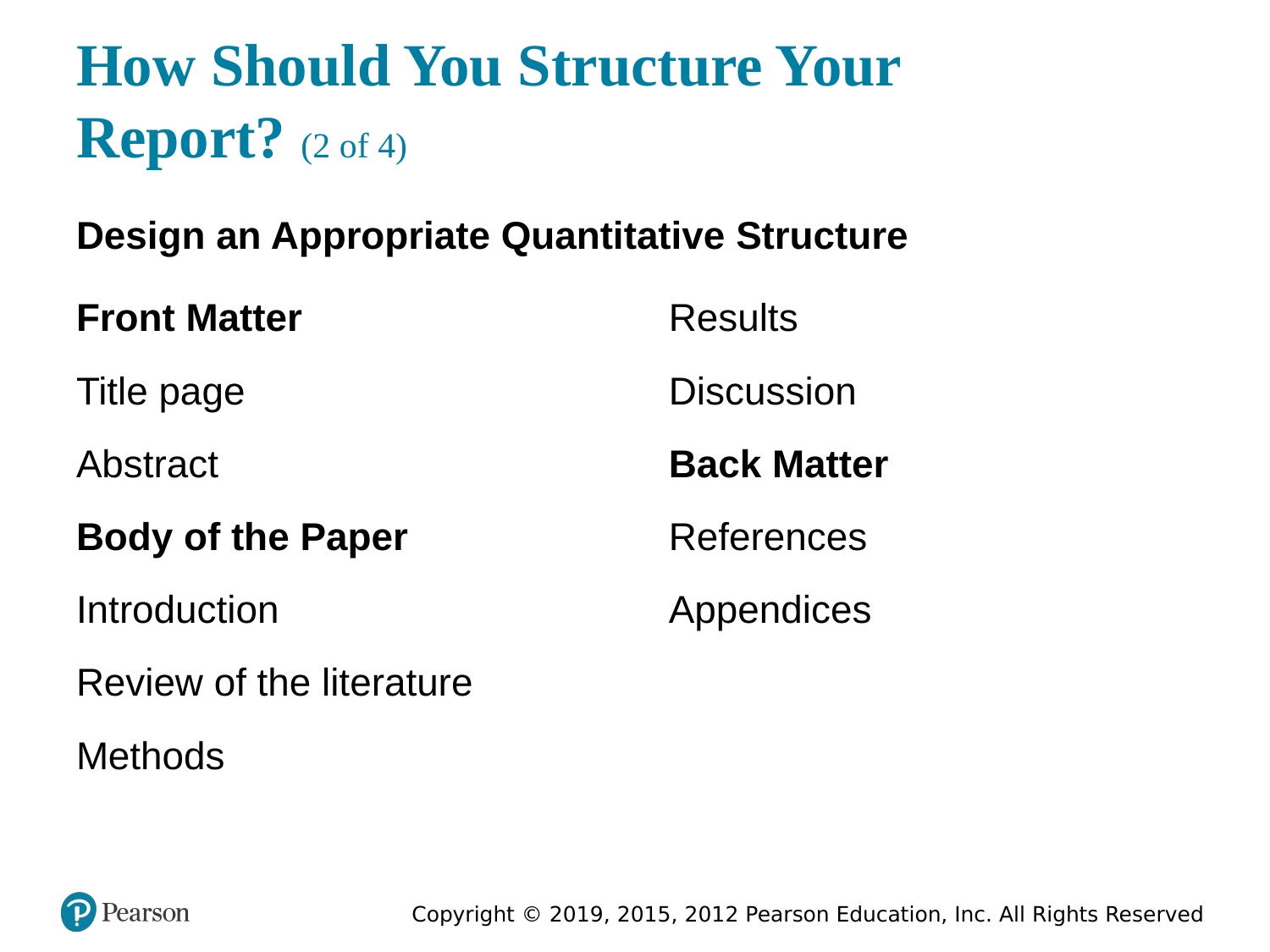

# How Should You Structure Your Report? (2 of 4)
Design an Appropriate Quantitative Structure
Front Matter
Title page
Abstract
Body of the Paper
Introduction
Review of the literature
Methods
Results
Discussion
Back Matter
References
Appendices